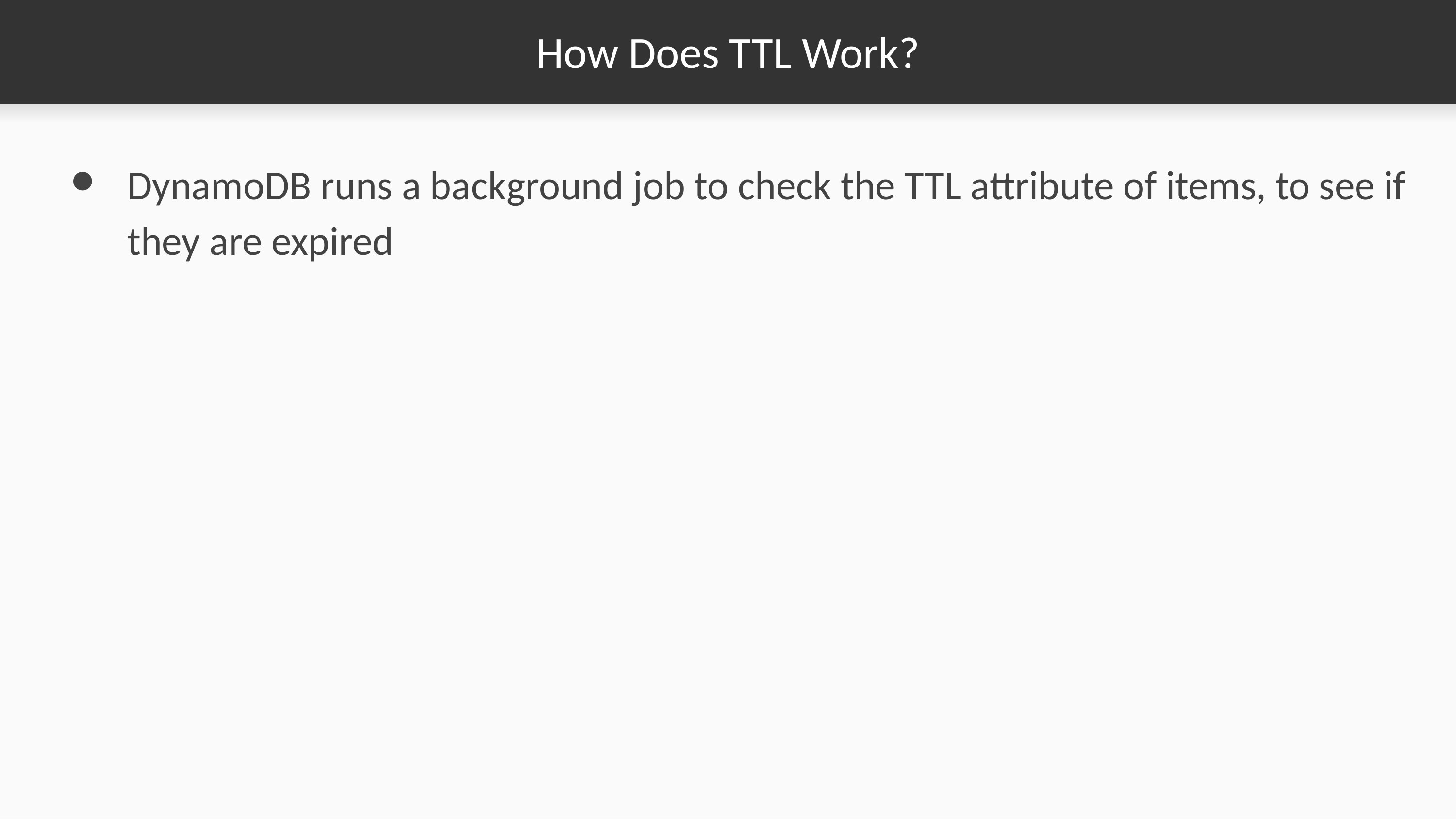

# How Does TTL Work?
DynamoDB runs a background job to check the TTL attribute of items, to see if they are expired